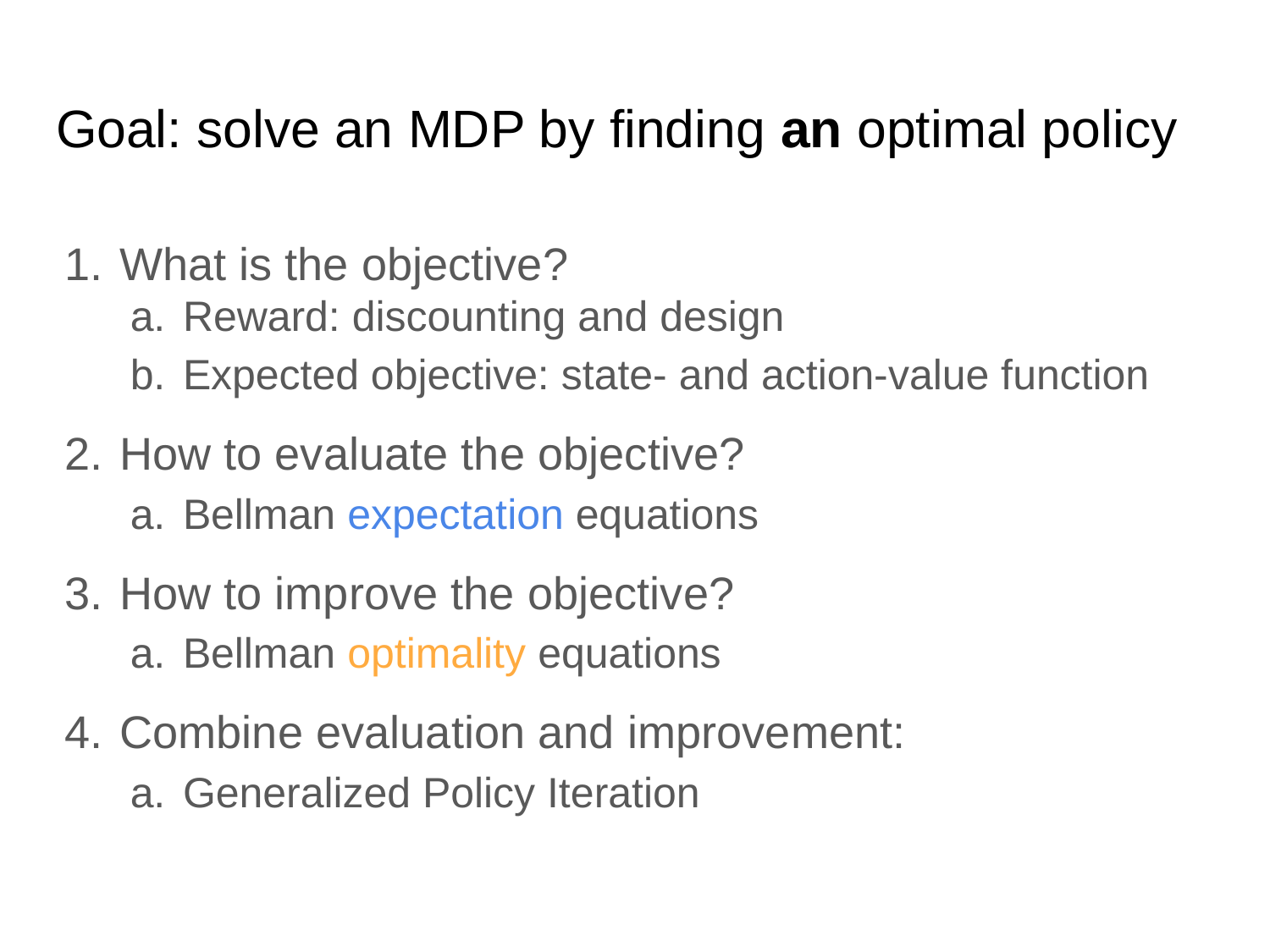

# Goal: solve an MDP by finding an optimal policy
What is the objective?
Reward: discounting and design
Expected objective: state- and action-value function
How to evaluate the objective?
Bellman expectation equations
How to improve the objective?
Bellman optimality equations
Combine evaluation and improvement:
Generalized Policy Iteration